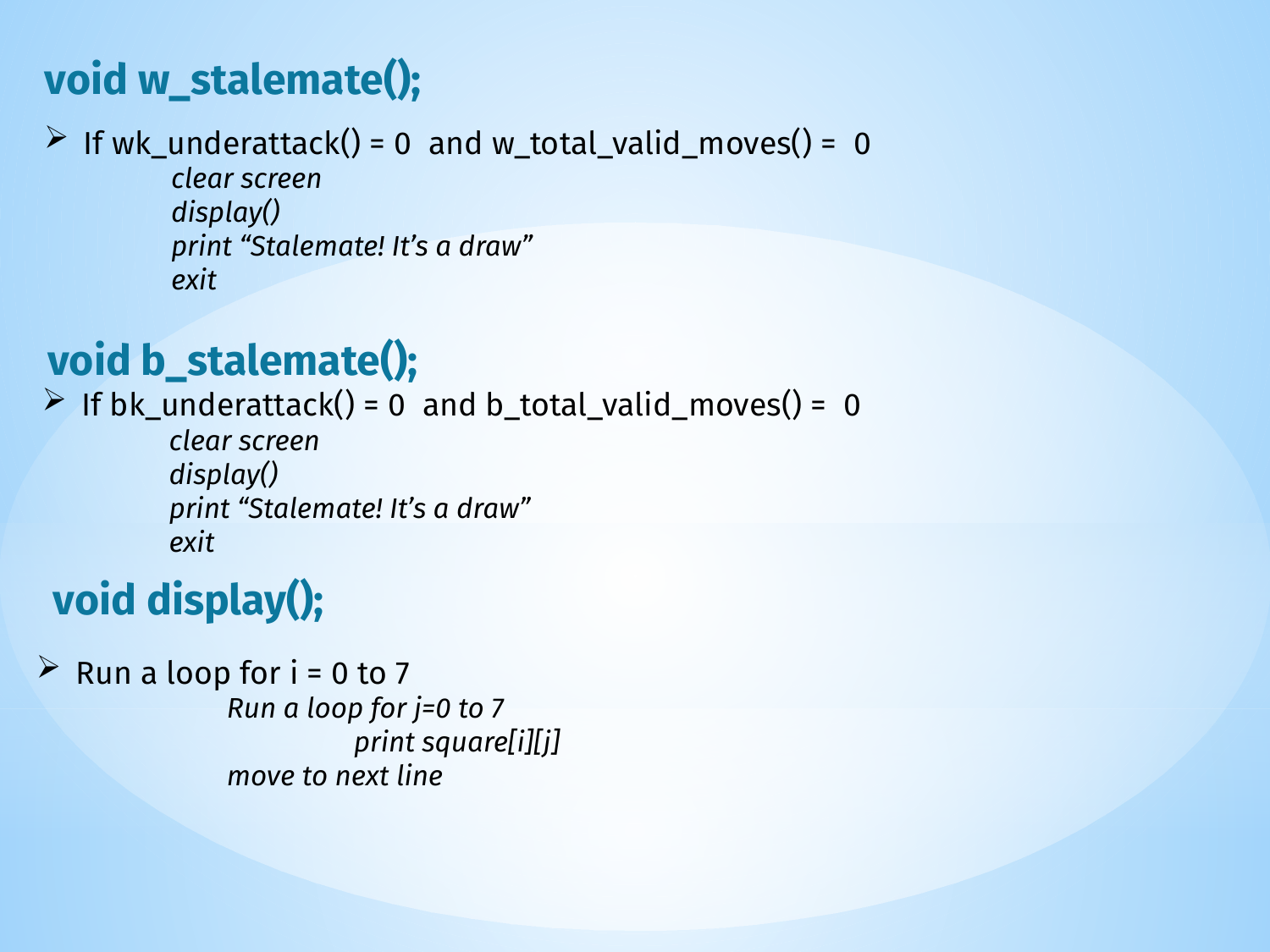

void w_stalemate();

If wk_underattack() = 0  and w_total_valid_moves() =  0
	clear screen
	display()
	print “Stalemate! It’s a draw”
	exit
void b_stalemate();

If bk_underattack() = 0  and b_total_valid_moves() =  0
	clear screen
	display()
	print “Stalemate! It’s a draw”
	exit
void display();

Run a loop for i = 0 to 7
	Run a loop for j=0 to 7
		print square[i][j]
	move to next line